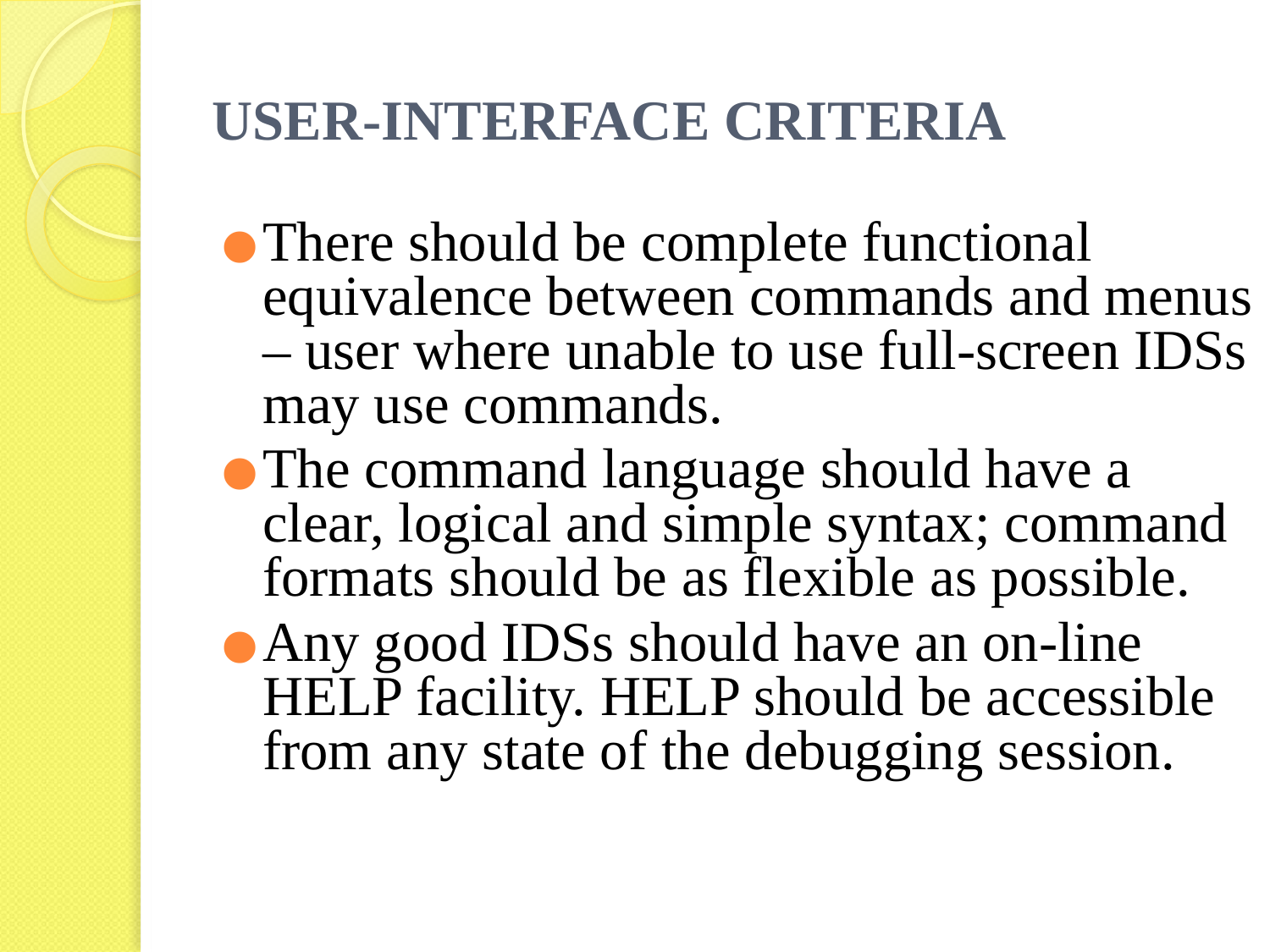

# USER-INTERFACE CRITERIA
There should be complete functional equivalence between commands and menus – user where unable to use full-screen IDSs may use commands.
The command language should have a clear, logical and simple syntax; command formats should be as flexible as possible.
Any good IDSs should have an on-line HELP facility. HELP should be accessible from any state of the debugging session.